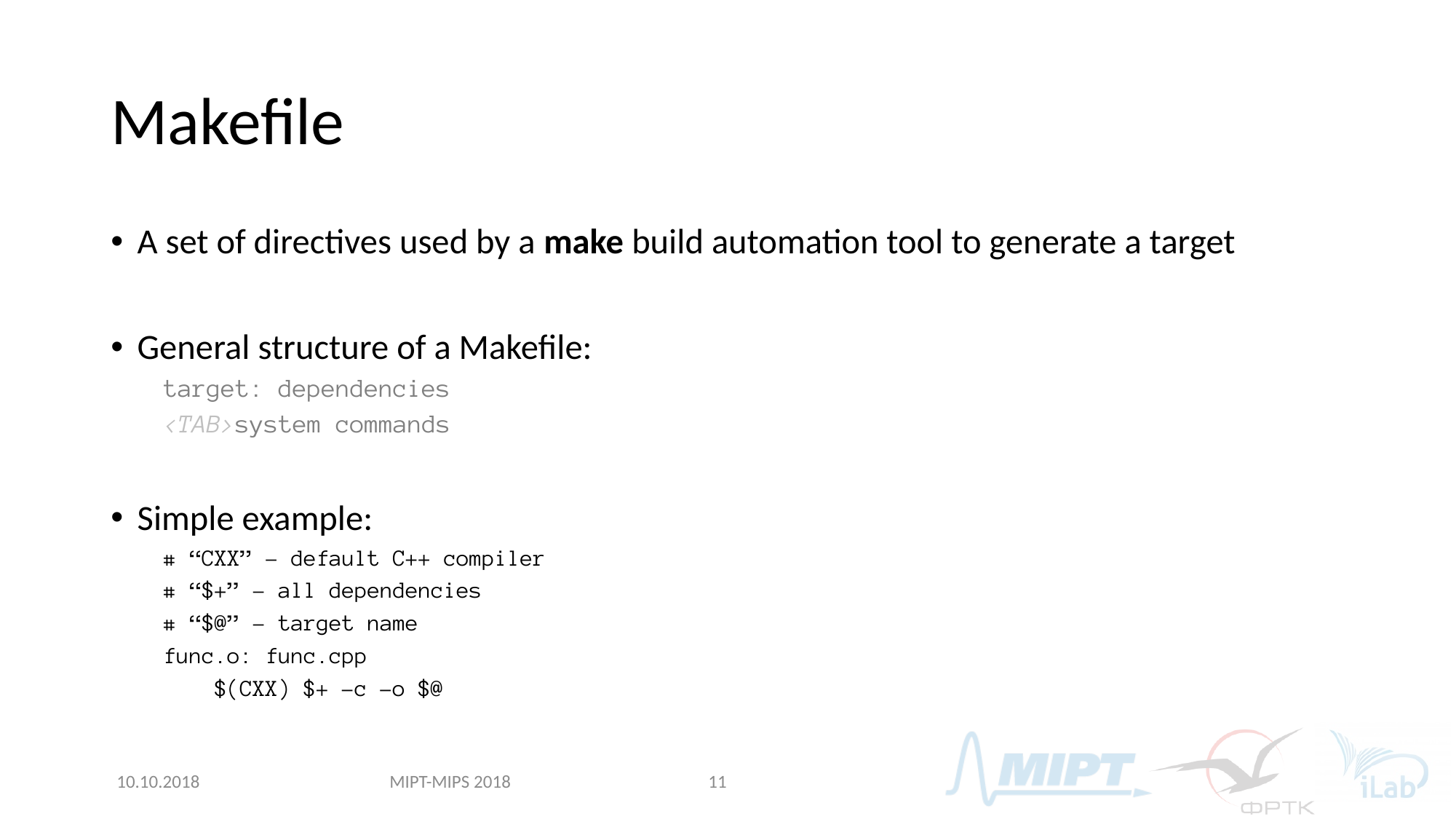

# Makefile
A set of directives used by a make build automation tool to generate a target

General structure of a Makefile:
target: dependencies
<TAB>system commands

Simple example:
# “CXX” – default C++ compiler
# “$+” – all dependencies
# “$@” – target name
func.o: func.cpp
    $(CXX) $+ -c -o $@
MIPT-MIPS 2018
10.10.2018
11